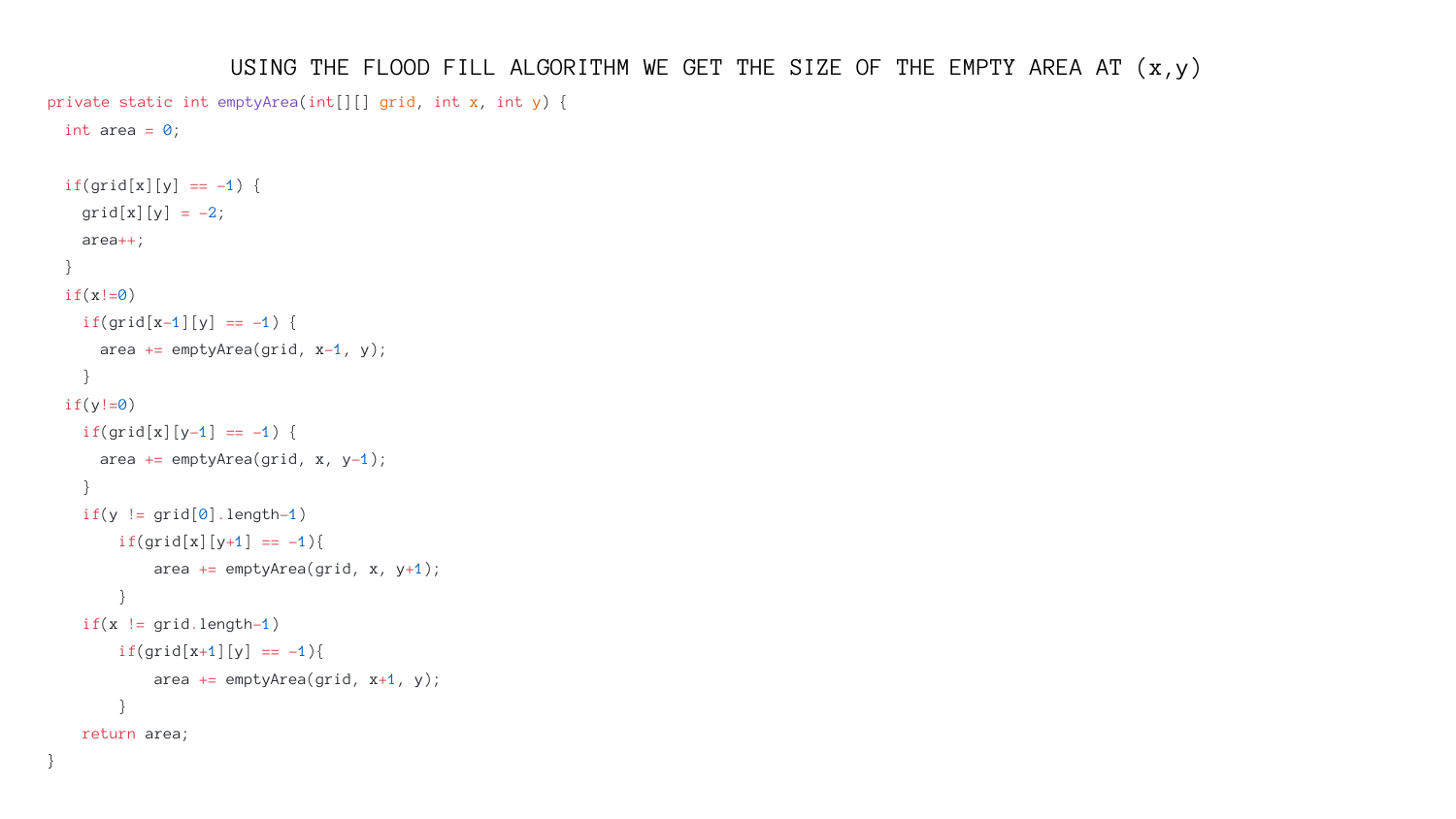

USING THE FLOOD FILL ALGORITHM WE GET THE SIZE OF THE EMPTY AREA AT (x,y)
 private static int emptyArea(int[][] grid, int x, int y) {
   int area = 0;

   if(grid[x][y] == -1) {
     grid[x][y] = -2;
     area++;
   }
   if(x!=0)
     if(grid[x-1][y] == -1) {
       area += emptyArea(grid, x-1, y);
     }
   if(y!=0)
     if(grid[x][y-1] == -1) {
       area += emptyArea(grid, x, y-1);
     }
     if(y != grid[0].length-1)
         if(grid[x][y+1] == -1){
             area += emptyArea(grid, x, y+1);
         }
     if(x != grid.length-1)
         if(grid[x+1][y] == -1){
             area += emptyArea(grid, x+1, y);
         }
     return area;
 }